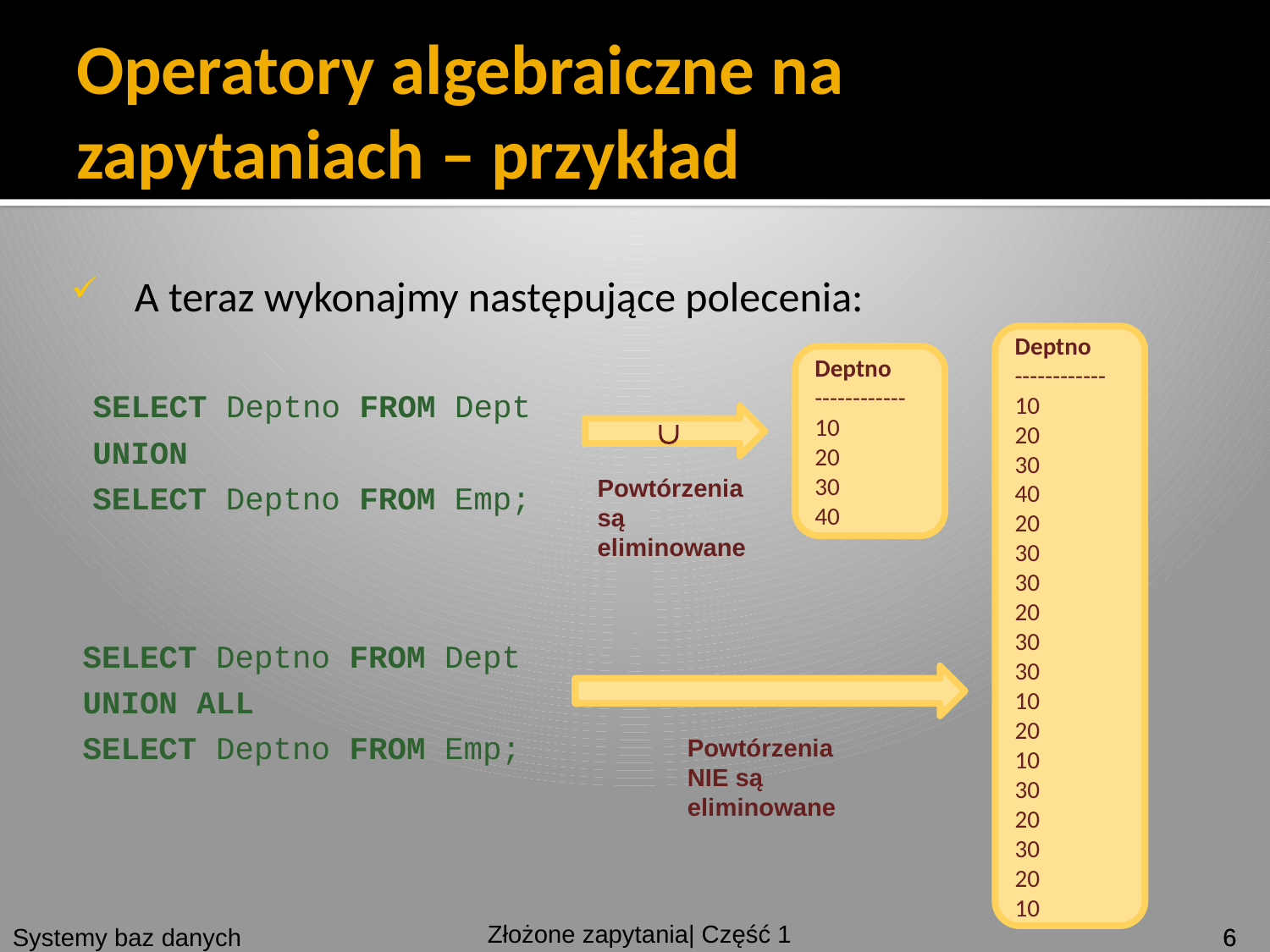

# Operatory algebraiczne na zapytaniach – przykład
A teraz wykonajmy następujące polecenia:
Deptno
------------
10
20
30
40
20
30
30
20
30
30
10
20
10
30
20
30
20
10
Deptno
------------
10
20
30
40
SELECT Deptno FROM Dept
UNION
SELECT Deptno FROM Emp;
∪
Powtórzenia są eliminowane
SELECT Deptno FROM Dept
UNION ALL
SELECT Deptno FROM Emp;

Powtórzenia NIE są eliminowane
Złożone zapytania| Część 1